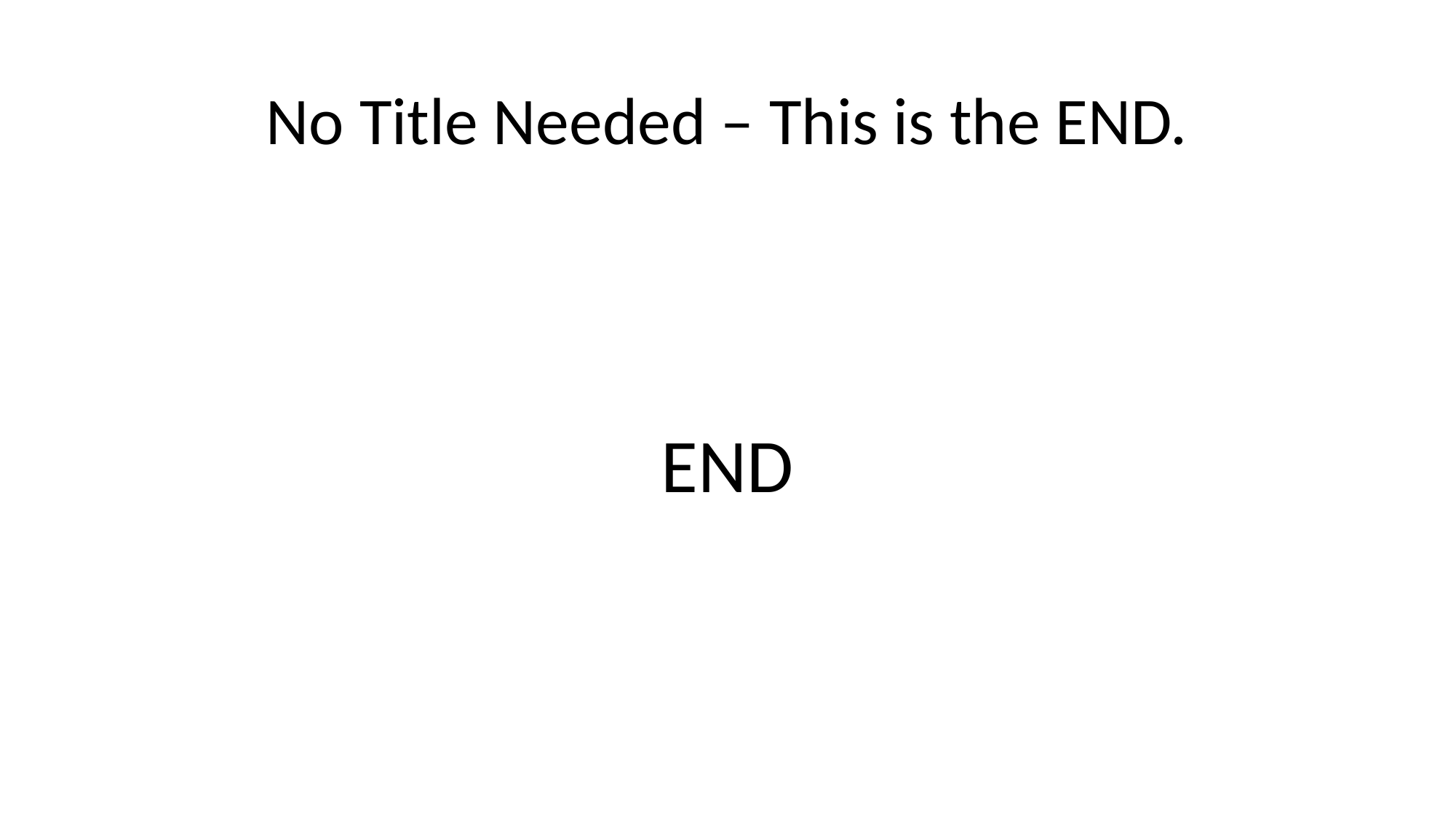

# No Title Needed – This is the END.

END